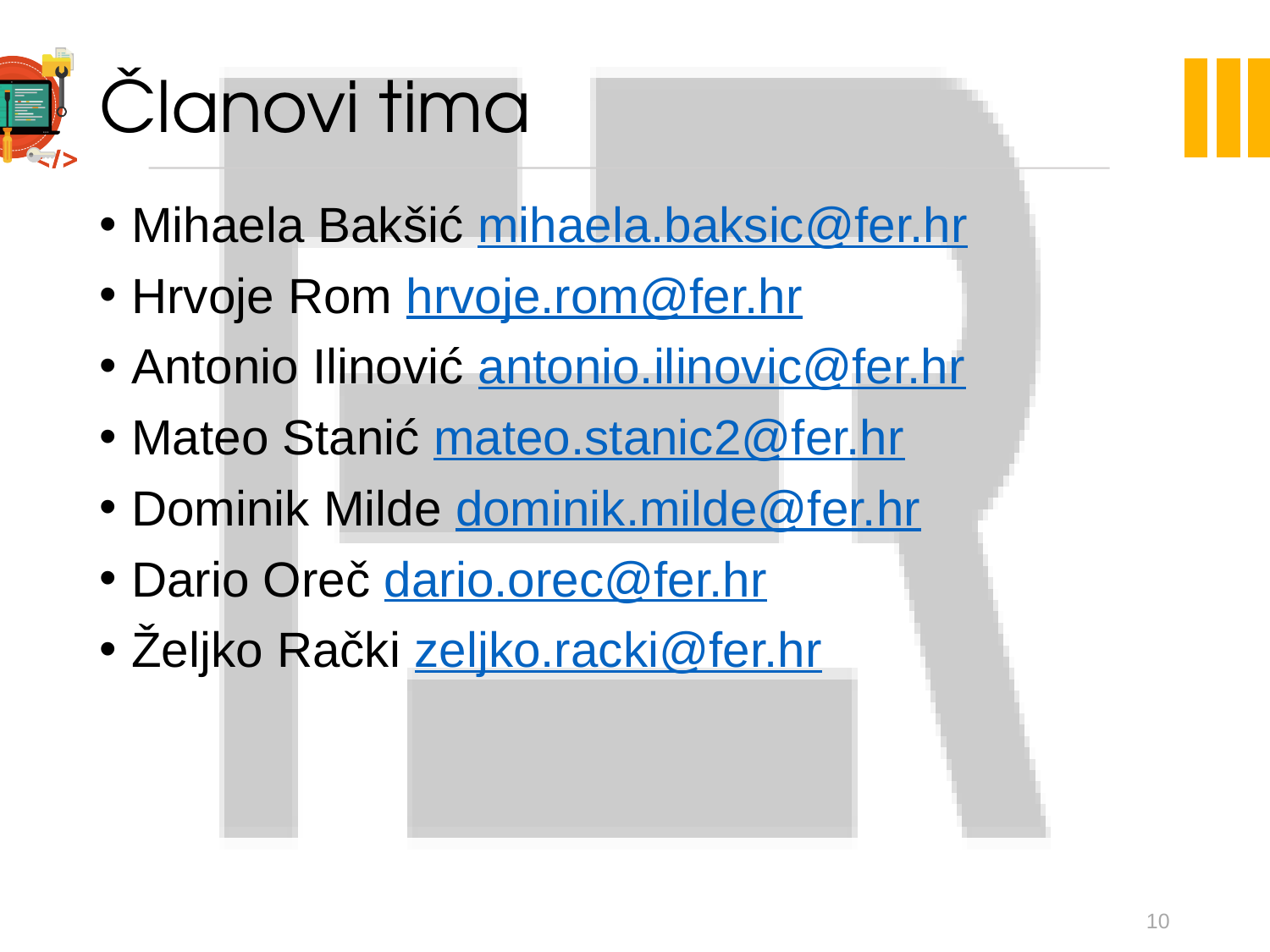

Članovi tima
Mihaela Bakšić mihaela.baksic@fer.hr
Hrvoje Rom hrvoje.rom@fer.hr
Antonio Ilinović antonio.ilinovic@fer.hr
Mateo Stanić mateo.stanic2@fer.hr
Dominik Milde dominik.milde@fer.hr
Dario Oreč dario.orec@fer.hr
Željko Rački zeljko.racki@fer.hr
10